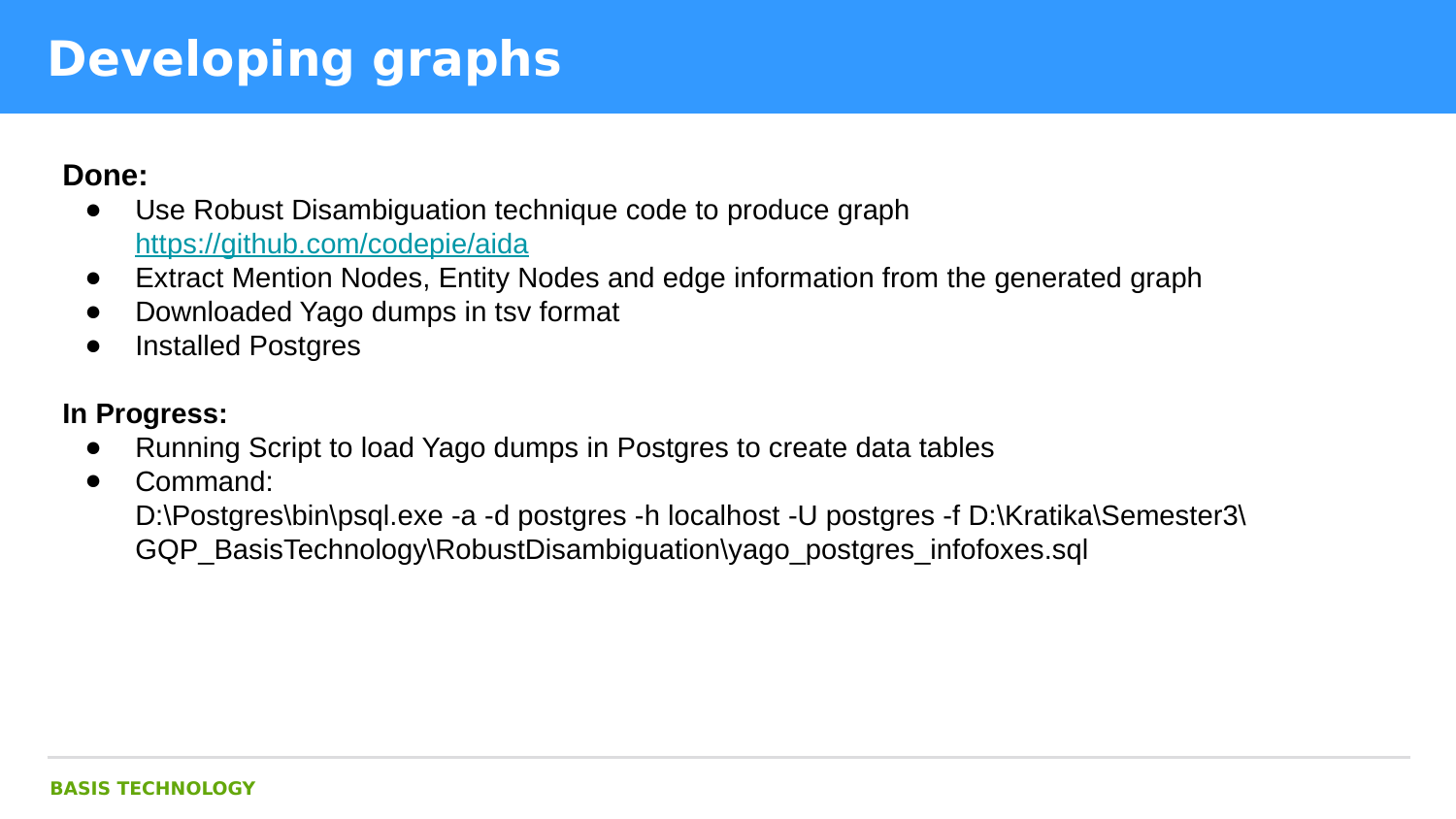

# Developing graphs
Done:
Use Robust Disambiguation technique code to produce graph
https://github.com/codepie/aida
Extract Mention Nodes, Entity Nodes and edge information from the generated graph
Downloaded Yago dumps in tsv format
Installed Postgres

In Progress:
Running Script to load Yago dumps in Postgres to create data tables
Command:
D:\Postgres\bin\psql.exe -a -d postgres -h localhost -U postgres -f D:\Kratika\Semester3\GQP_BasisTechnology\RobustDisambiguation\yago_postgres_infofoxes.sql

BASIS TECHNOLOGY